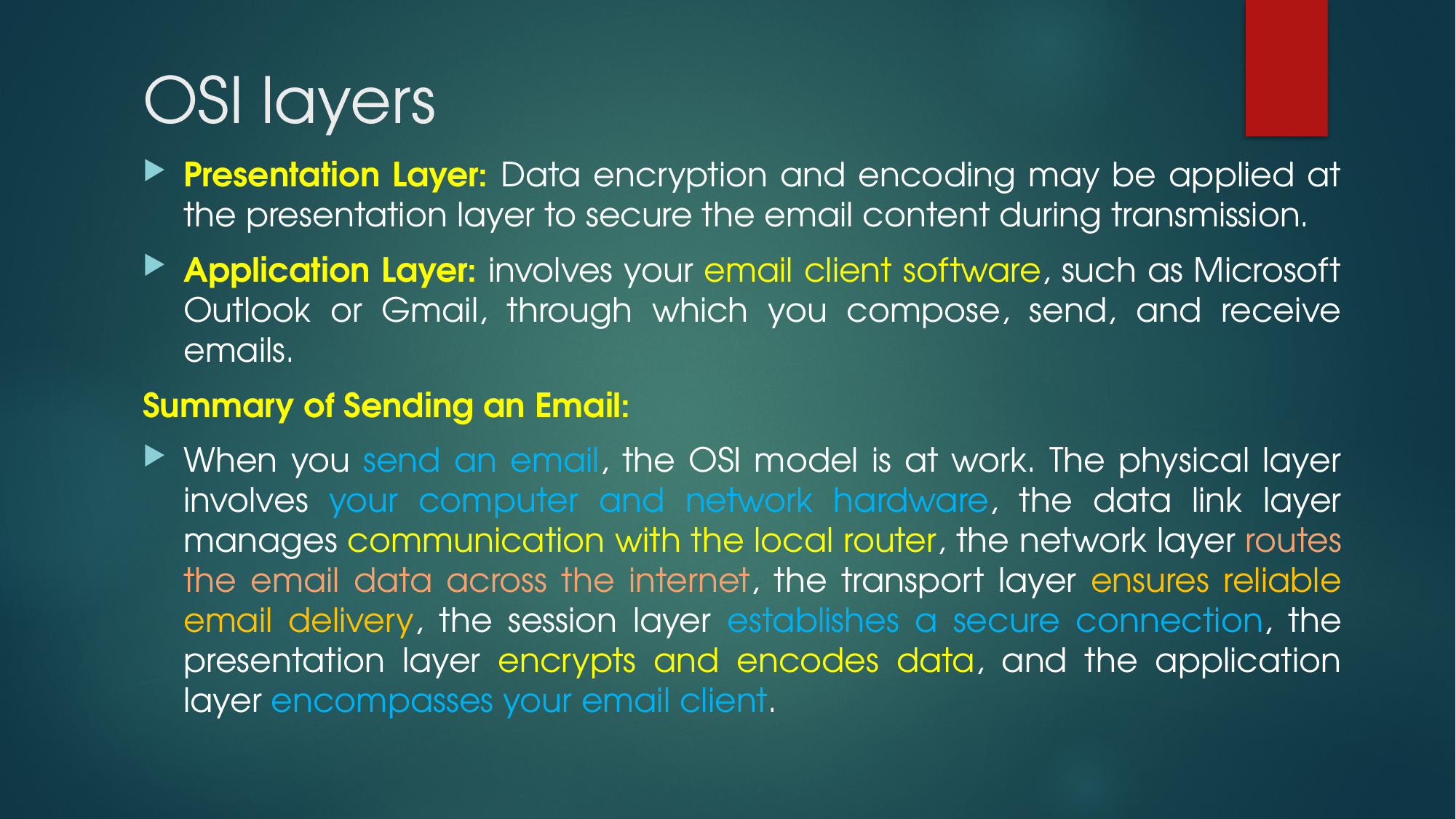

# OSI layers
Presentation Layer: Data encryption and encoding may be applied at the presentation layer to secure the email content during transmission.
Application Layer: involves your email client software, such as Microsoft Outlook or Gmail, through which you compose, send, and receive emails.
Summary of Sending an Email:
When you send an email, the OSI model is at work. The physical layer involves your computer and network hardware, the data link layer manages communication with the local router, the network layer routes the email data across the internet, the transport layer ensures reliable email delivery, the session layer establishes a secure connection, the presentation layer encrypts and encodes data, and the application layer encompasses your email client.